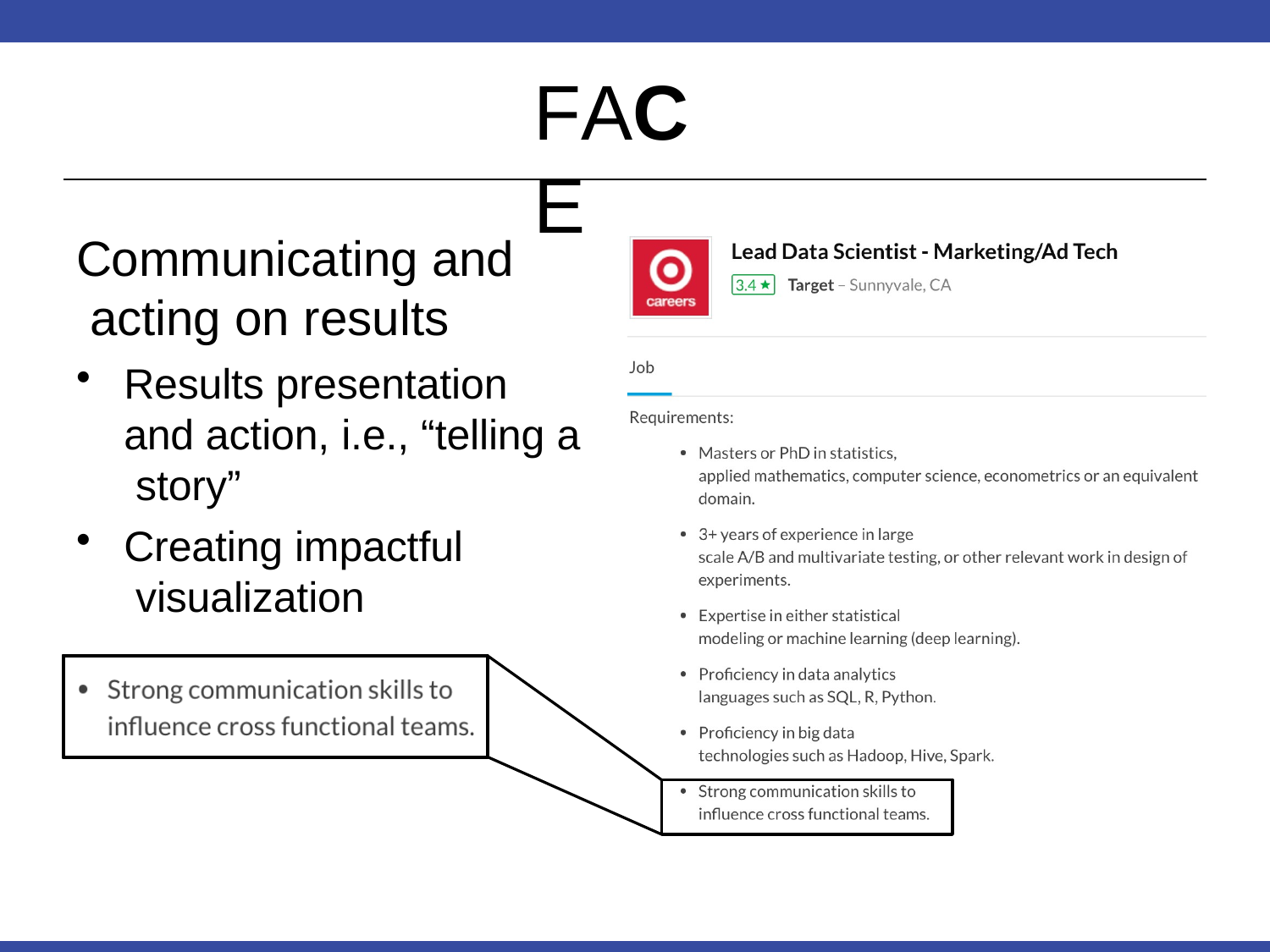

# FACE

Communicating and  acting on results
Results presentation  and action, i.e., “telling a  story”
Creating impactful  visualization